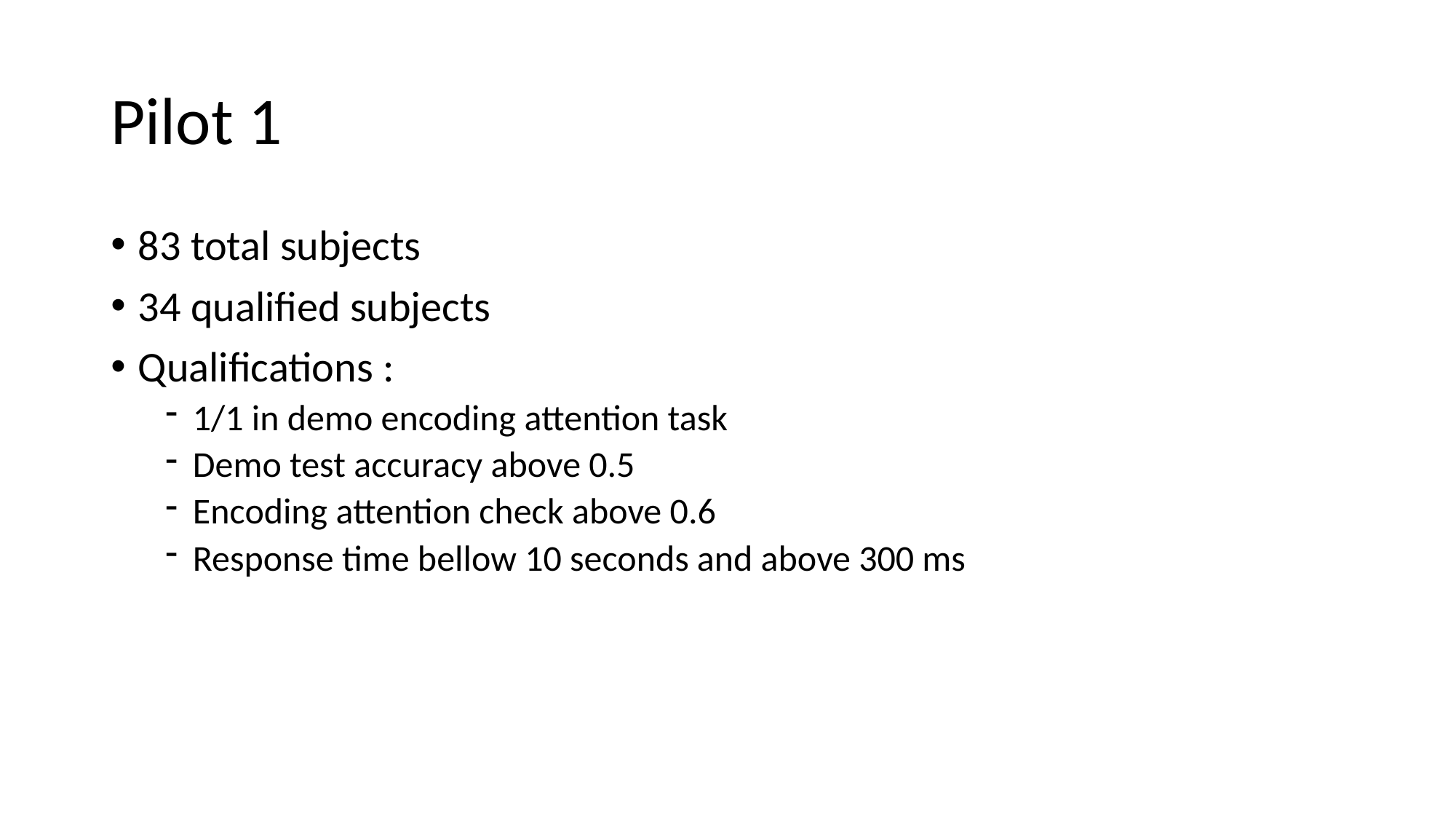

# Pilot 1
83 total subjects
34 qualified subjects
Qualifications :
1/1 in demo encoding attention task
Demo test accuracy above 0.5
Encoding attention check above 0.6
Response time bellow 10 seconds and above 300 ms